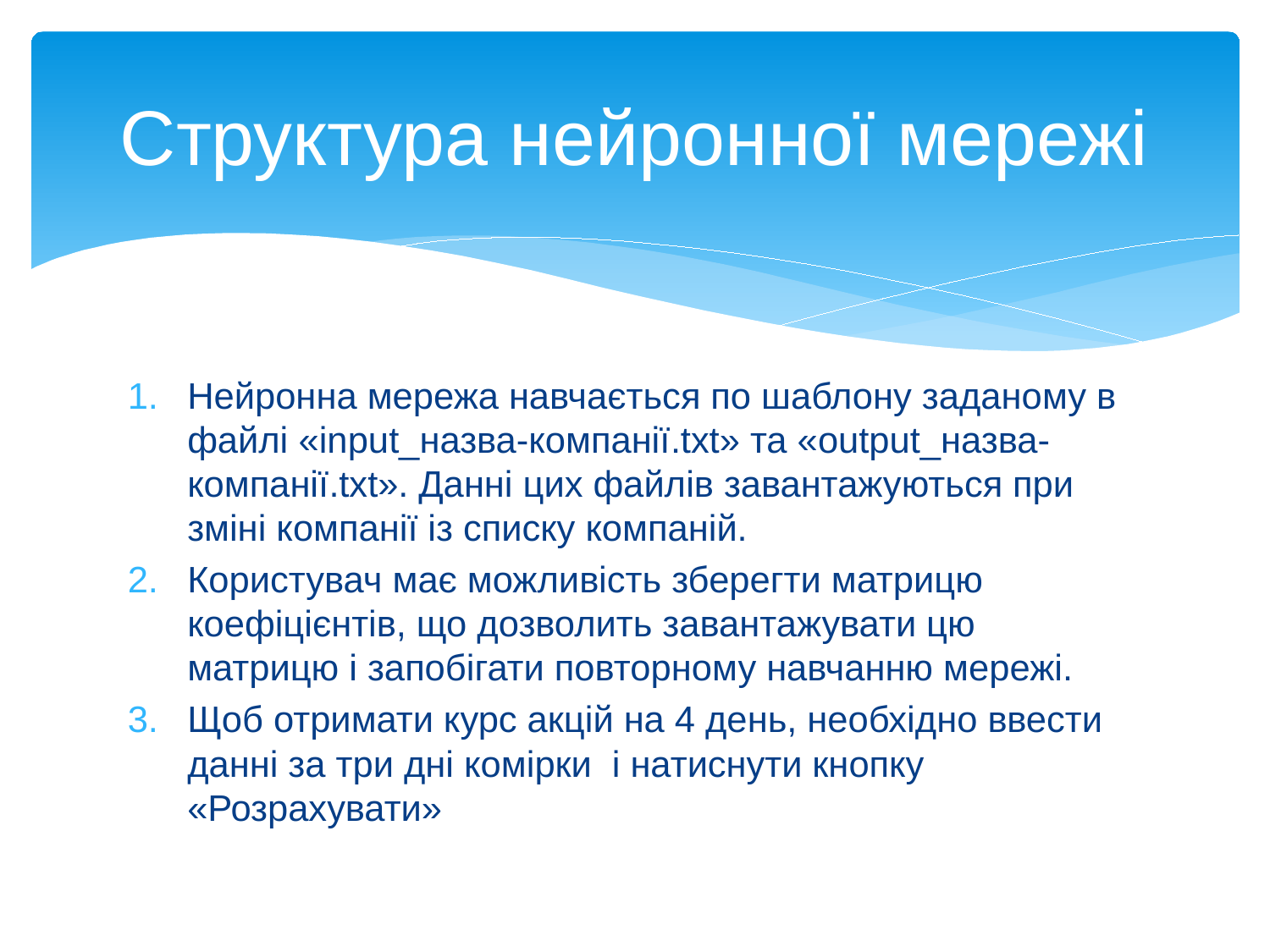

# Структура нейронної мережі
Нейронна мережа навчається по шаблону заданому в файлі «input_назва-компанії.txt» та «output_назва-компанії.txt». Данні цих файлів завантажуються при зміні компанії із списку компаній.
Користувач має можливість зберегти матрицю коефіцієнтів, що дозволить завантажувати цю матрицю і запобігати повторному навчанню мережі.
Щоб отримати курс акцій на 4 день, необхідно ввести данні за три дні комірки  і натиснути кнопку «Розрахувати»